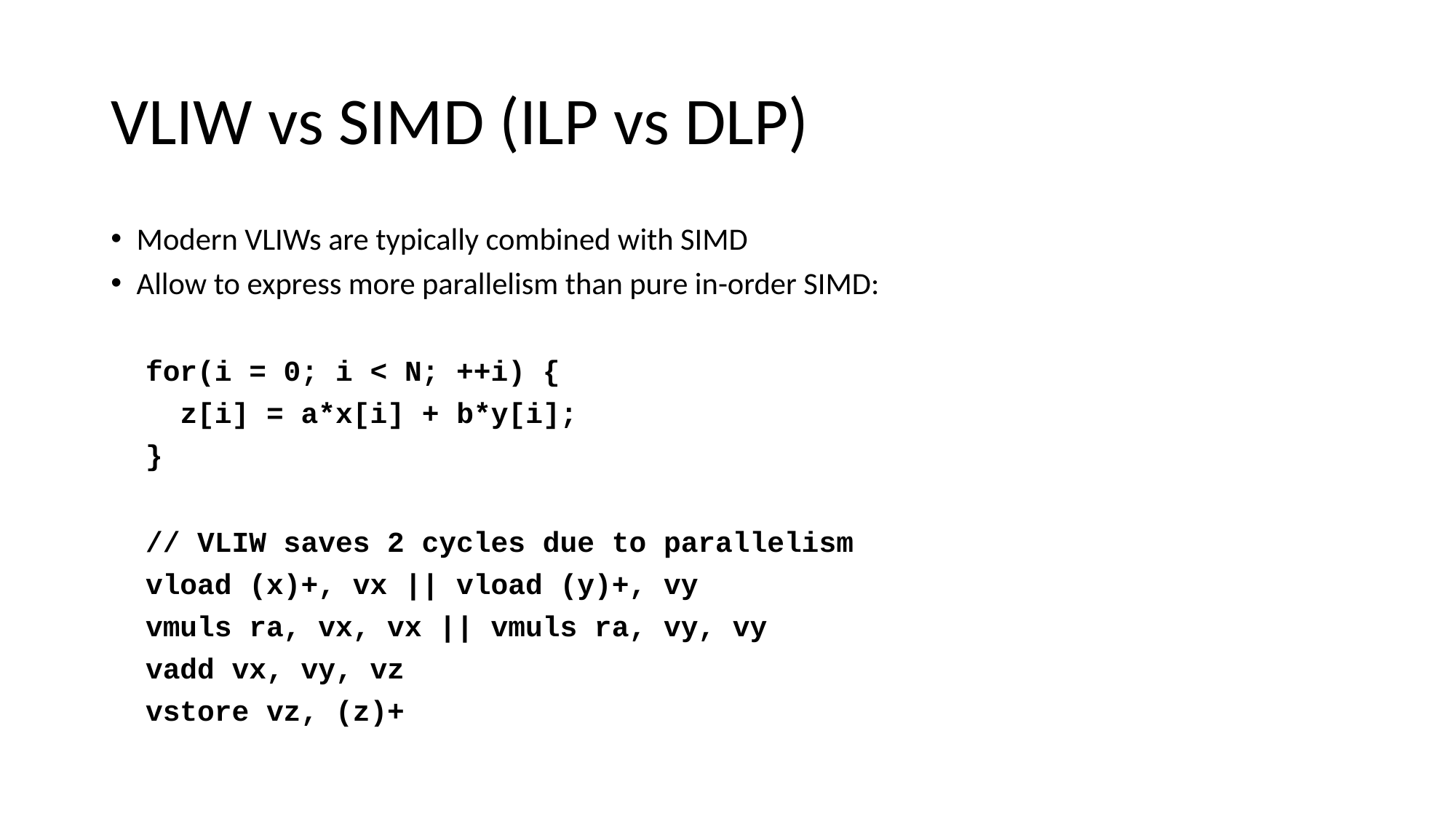

# VLIW vs SIMD (ILP vs DLP)
Modern VLIWs are typically combined with SIMD
Allow to express more parallelism than pure in-order SIMD:

  for(i = 0; i < N; ++i) {
    z[i] = a*x[i] + b*y[i];
  }

  // VLIW saves 2 cycles due to parallelism
  vload (x)+, vx || vload (y)+, vy
  vmuls ra, vx, vx || vmuls ra, vy, vy
  vadd vx, vy, vz
  vstore vz, (z)+